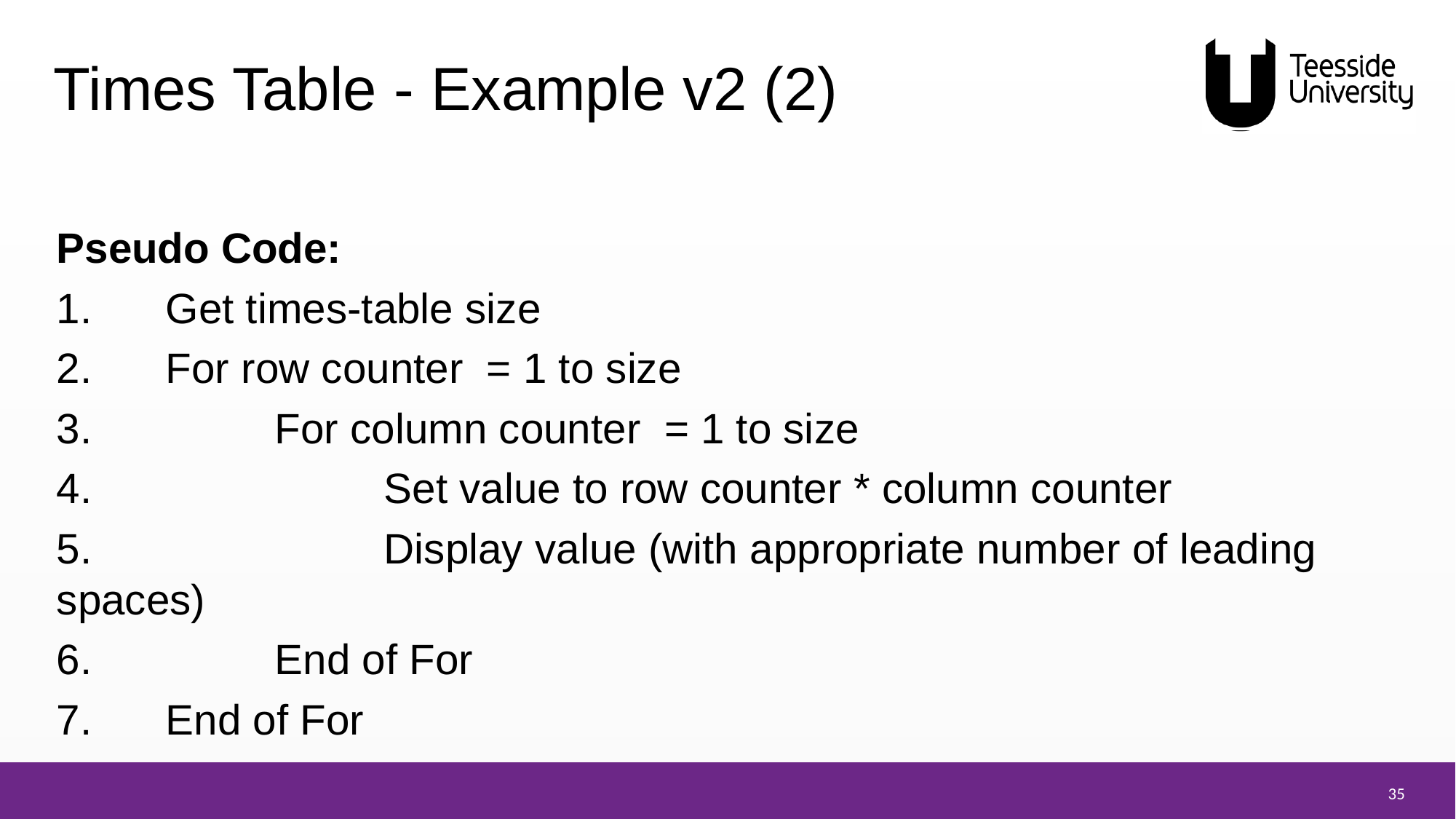

# Times Table - Example v2 (2)
Pseudo Code:
1.	Get times-table size
2.	For row counter  = 1 to size
3.		For column counter  = 1 to size
4.			Set value to row counter * column counter
5.			Display value (with appropriate number of leading spaces)
6.		End of For
7.	End of For